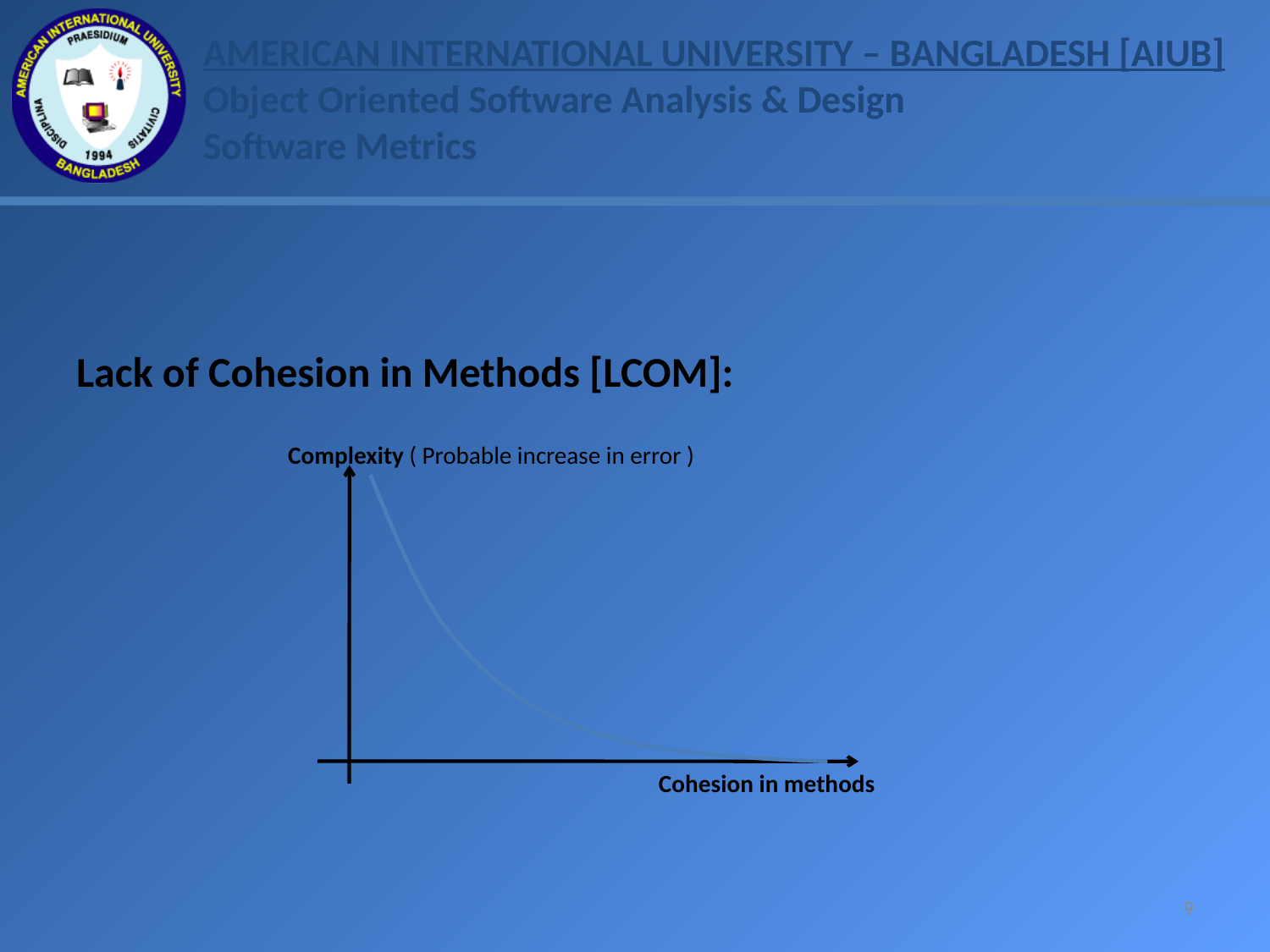

Lack of Cohesion in Methods [LCOM]:

### Chart

| Category |  |
|---|---|
Complexity
( Probable increase in error )
Cohesion in methods
9